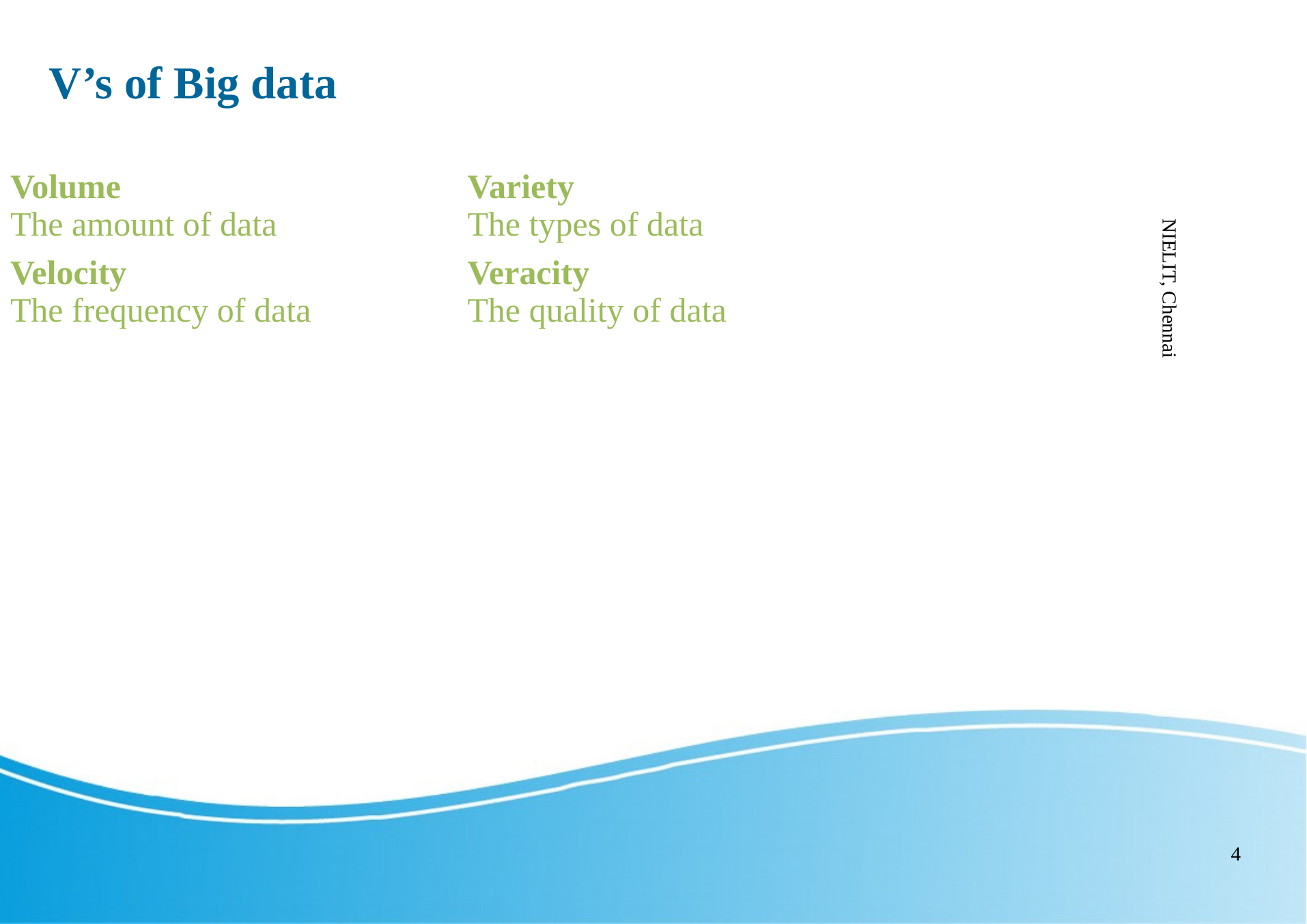

V’s of Big data
| Volume The amount of data | Variety The types of data |
| --- | --- |
| Velocity The frequency of data | Veracity The quality of data |
NIELIT, Chennai
4